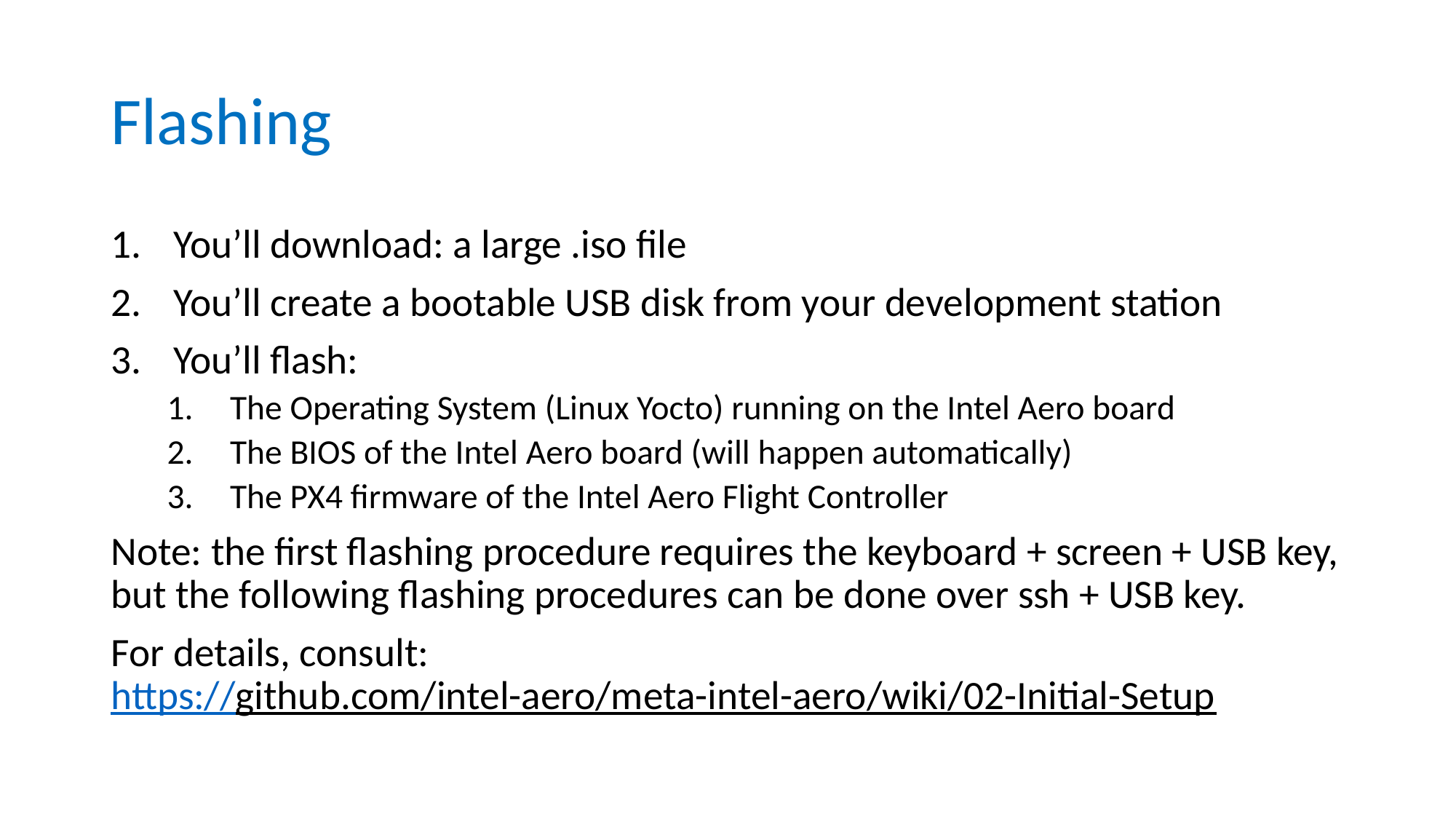

# Flashing
You’ll download: a large .iso file
You’ll create a bootable USB disk from your development station
You’ll flash:
The Operating System (Linux Yocto) running on the Intel Aero board
The BIOS of the Intel Aero board (will happen automatically)
The PX4 firmware of the Intel Aero Flight Controller
Note: the first flashing procedure requires the keyboard + screen + USB key,
but the following flashing procedures can be done over ssh + USB key.
For details, consult:
https://github.com/intel-aero/meta-intel-aero/wiki/02-Initial-Setup